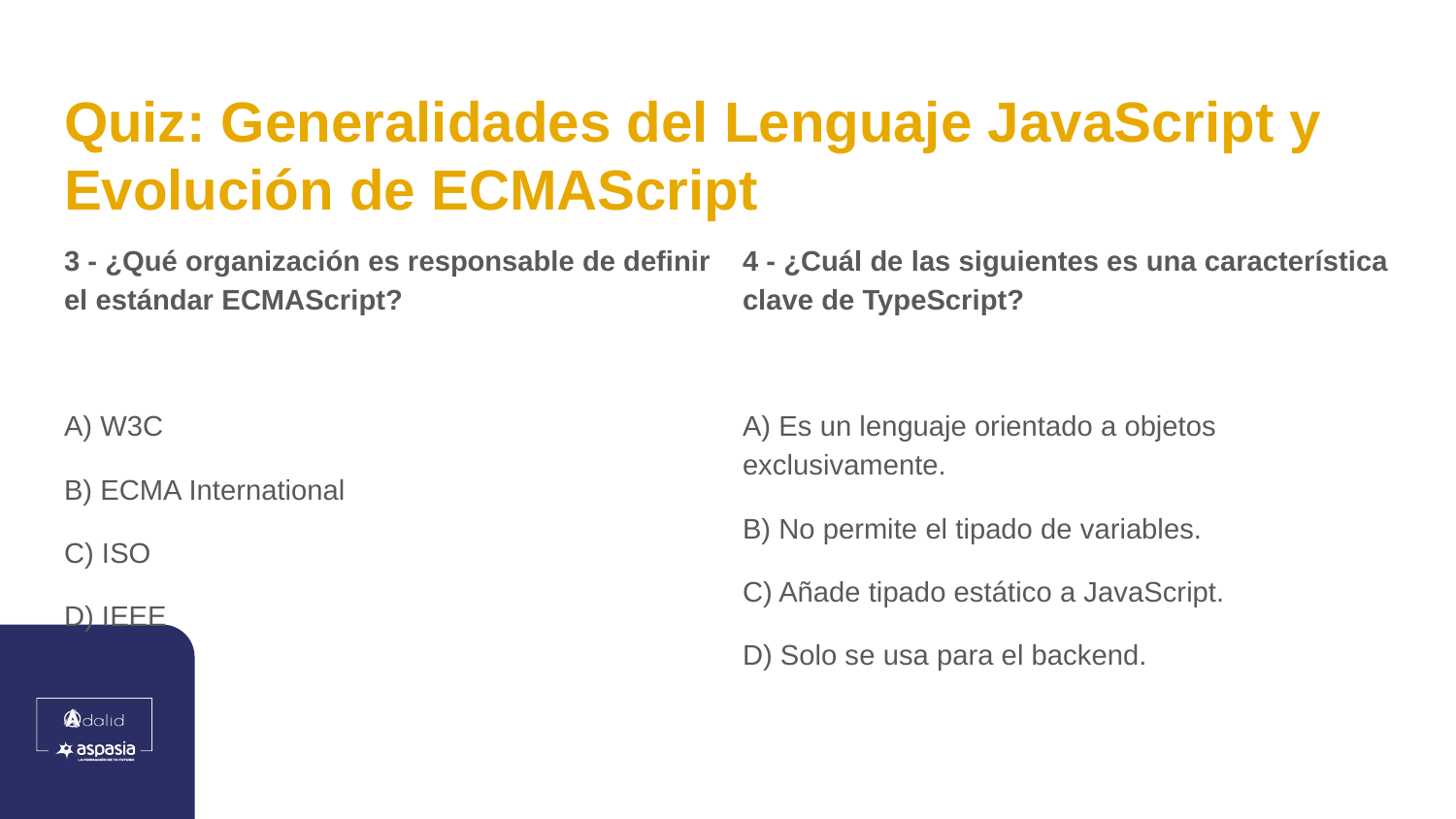

# Quiz: Generalidades del Lenguaje JavaScript y Evolución de ECMAScript

3 - ¿Qué organización es responsable de definir el estándar ECMAScript?

A) W3C
B) ECMA International
C) ISO
D) IEEE
4 - ¿Cuál de las siguientes es una característica clave de TypeScript?

A) Es un lenguaje orientado a objetos exclusivamente.
B) No permite el tipado de variables.
C) Añade tipado estático a JavaScript.
D) Solo se usa para el backend.